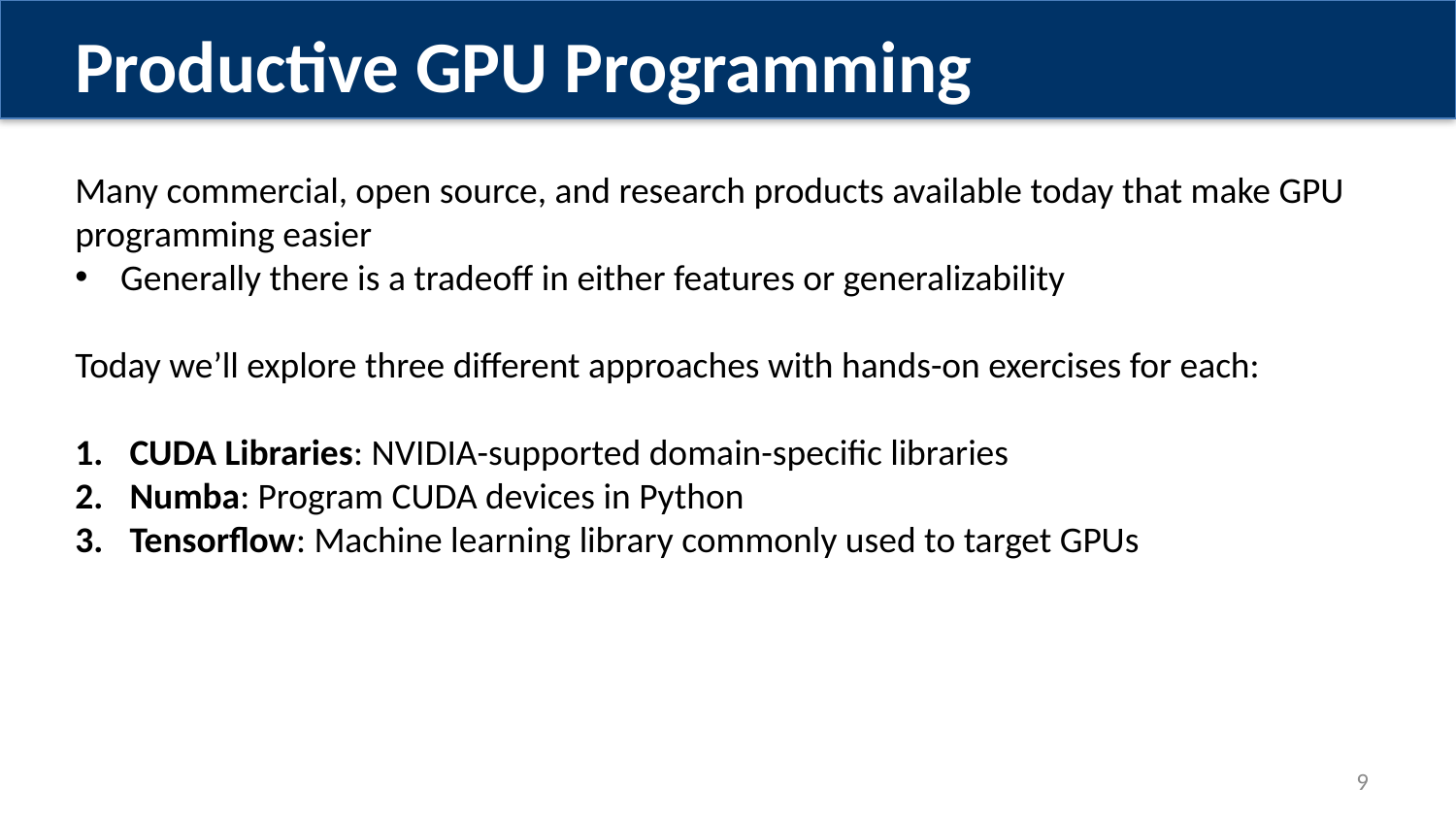

Productive GPU Programming
Many commercial, open source, and research products available today that make GPU programming easier
Generally there is a tradeoff in either features or generalizability

Today we’ll explore three different approaches with hands-on exercises for each:

CUDA Libraries: NVIDIA-supported domain-specific libraries
Numba: Program CUDA devices in Python
Tensorflow: Machine learning library commonly used to target GPUs
9